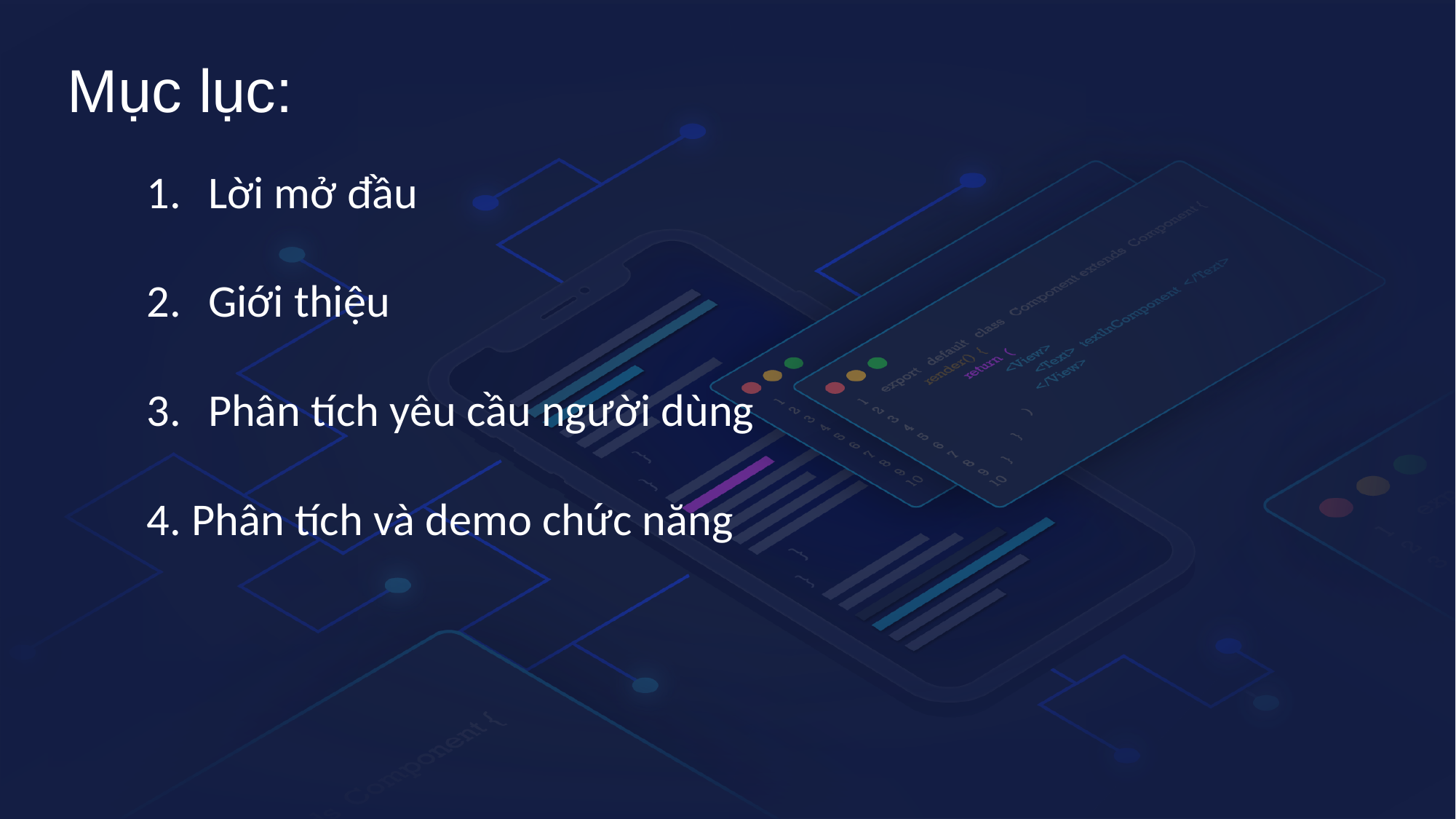

Mục lục:
Lời mở đầu

Giới thiệu

Phân tích yêu cầu người dùng

4. Phân tích và demo chức năng